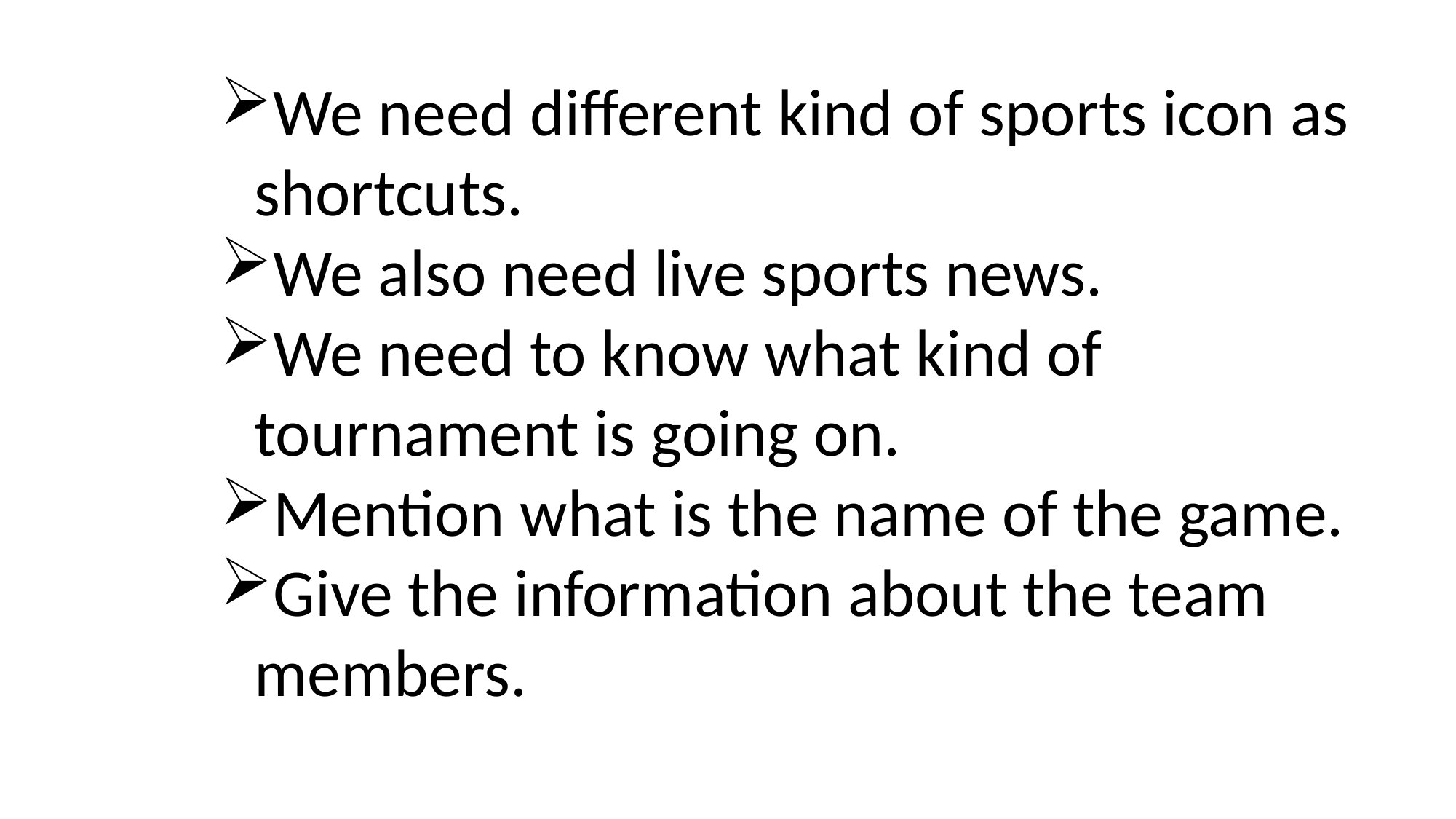

We need different kind of sports icon as shortcuts.
We also need live sports news.
We need to know what kind of tournament is going on.
Mention what is the name of the game.
Give the information about the team members.